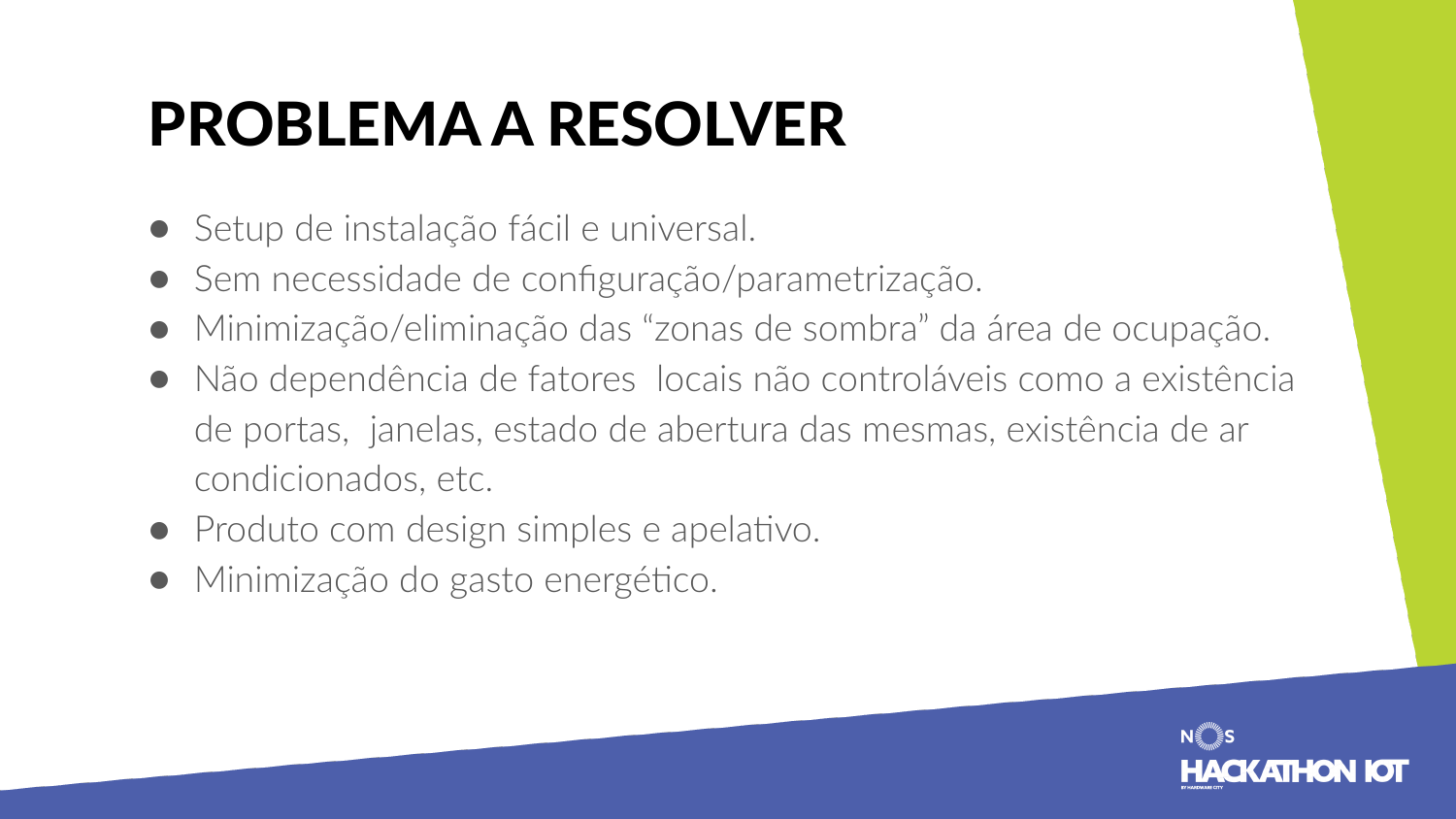

# PROBLEMA A RESOLVER

Setup de instalação fácil e universal.
Sem necessidade de configuração/parametrização.
Minimização/eliminação das “zonas de sombra” da área de ocupação.
Não dependência de fatores  locais não controláveis como a existência de portas,  janelas, estado de abertura das mesmas, existência de ar condicionados, etc.
Produto com design simples e apelativo.
Minimização do gasto energético.